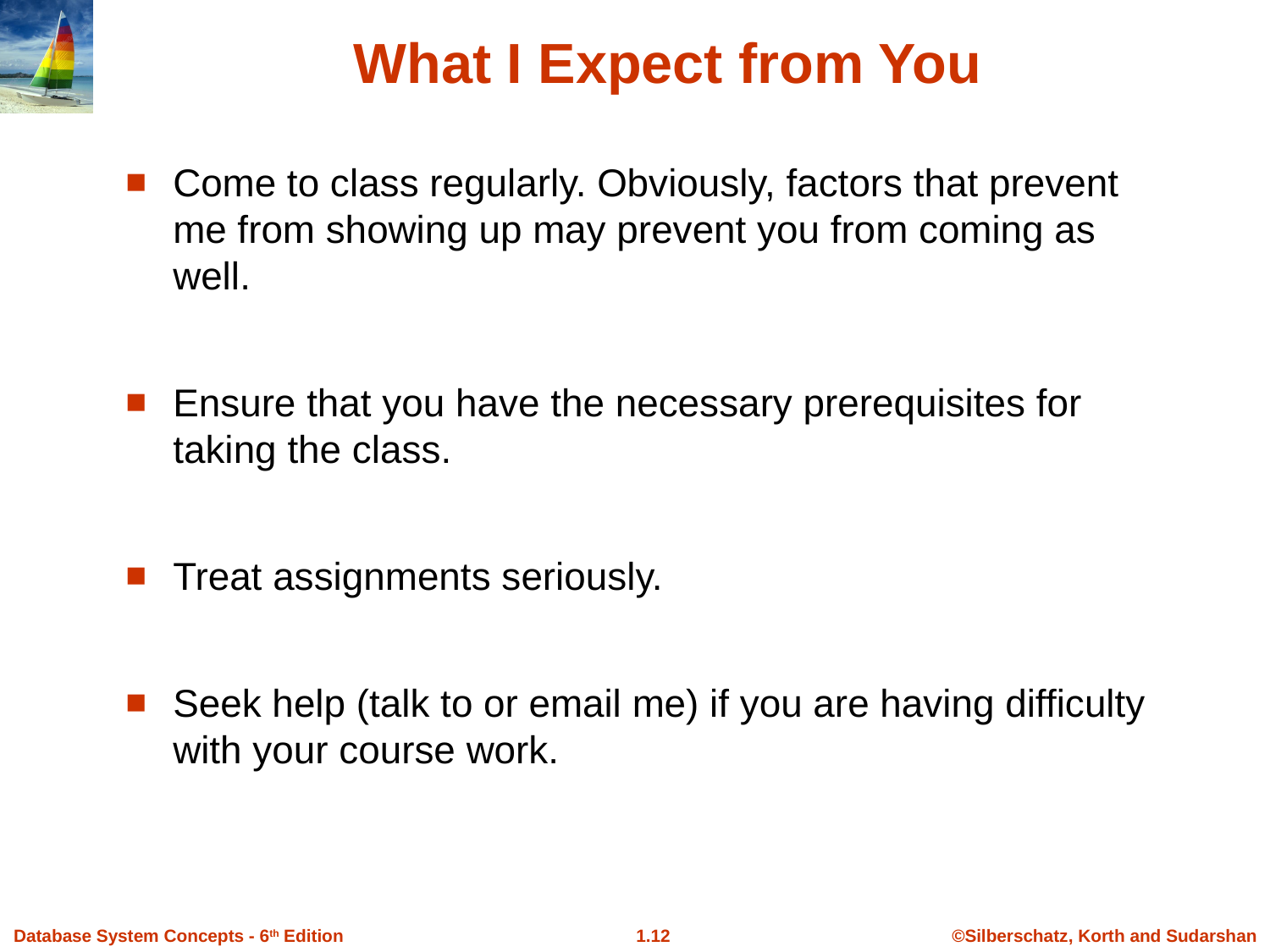

What I Expect from You
Come to class regularly. Obviously, factors that prevent me from showing up may prevent you from coming as well.

Ensure that you have the necessary prerequisites for taking the class.

Treat assignments seriously.

Seek help (talk to or email me) if you are having difficulty with your course work.